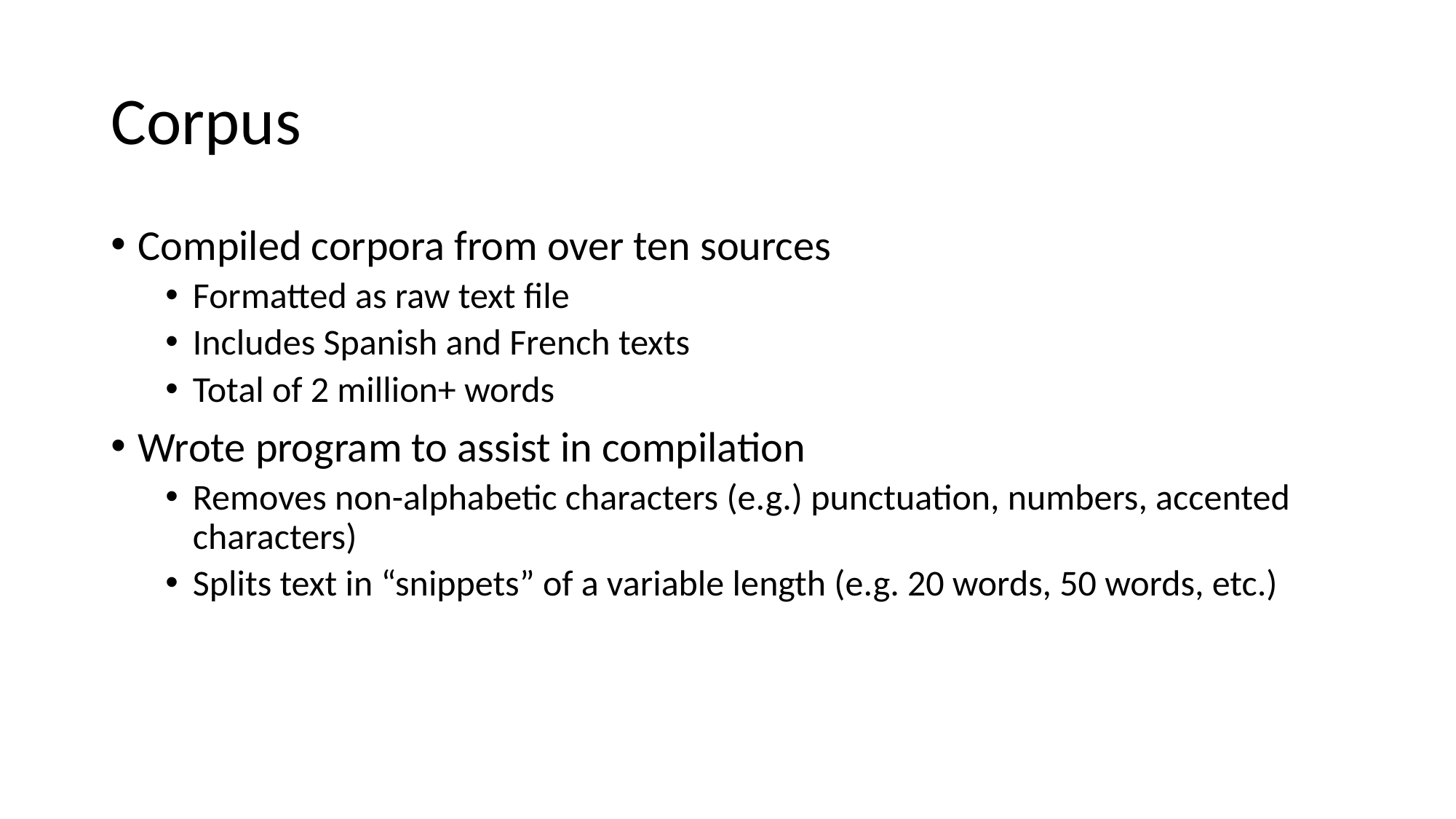

# Corpus
Compiled corpora from over ten sources
Formatted as raw text file
Includes Spanish and French texts
Total of 2 million+ words
Wrote program to assist in compilation
Removes non-alphabetic characters (e.g.) punctuation, numbers, accented characters)
Splits text in “snippets” of a variable length (e.g. 20 words, 50 words, etc.)